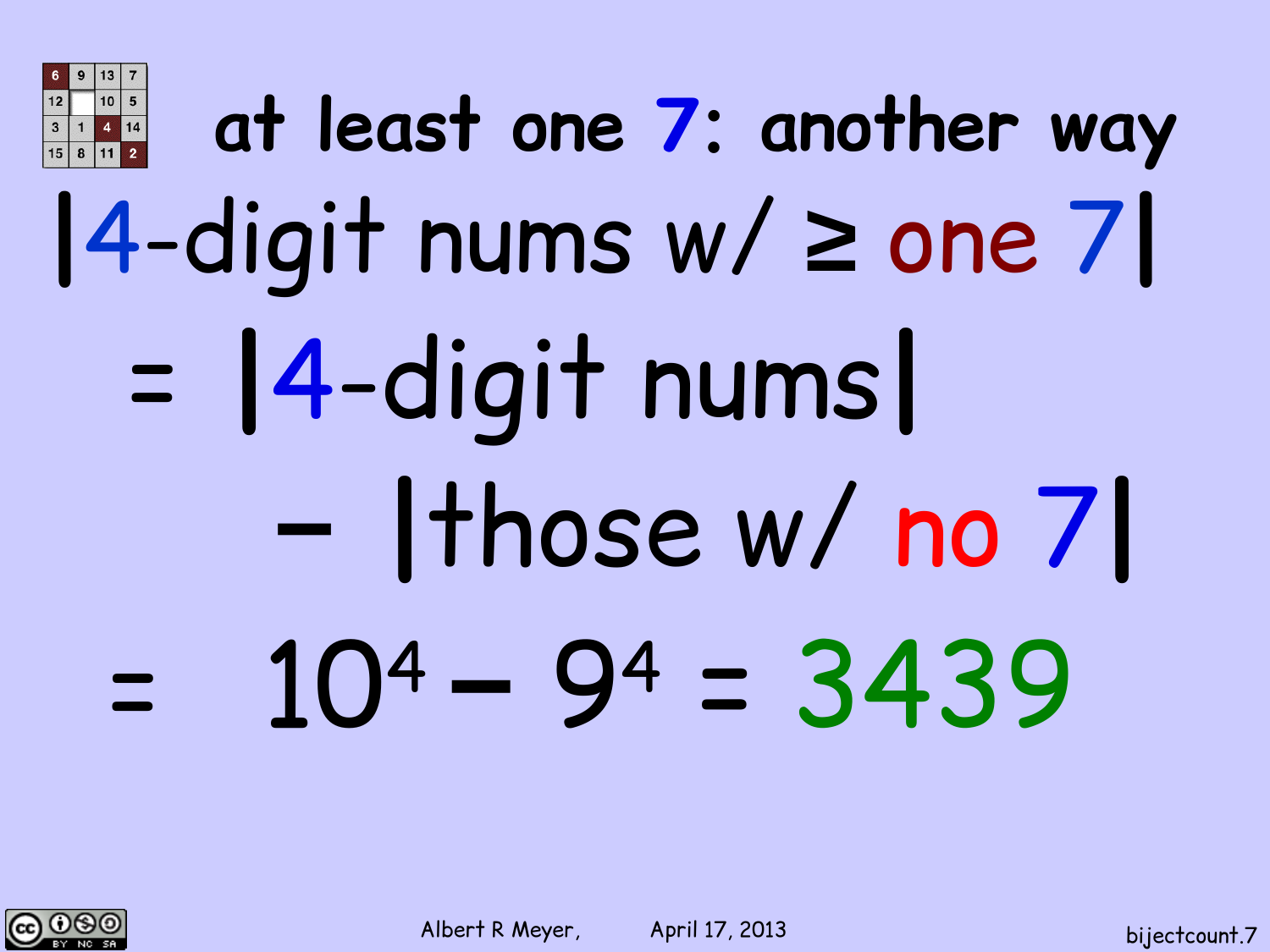

# at least one 7: another way
|4-digit nums w/ ≥ one 7|
  = |4-digit nums|
     − |those w/ no 7|
  =   104 − 94 = 3439
bijectcount.7